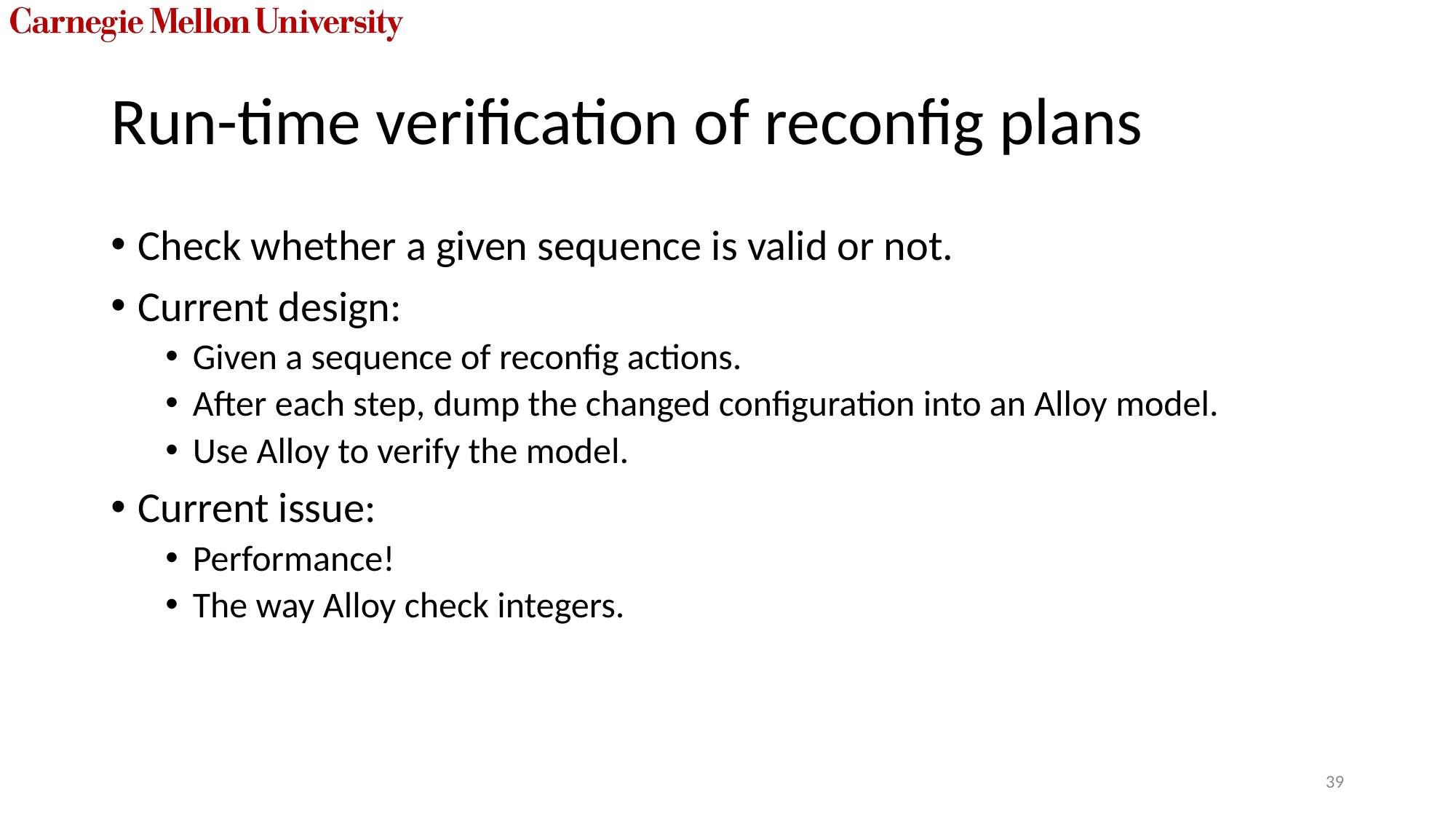

# Run-time verification of reconfig plans
Check whether a given sequence is valid or not.
Current design:
Given a sequence of reconfig actions.
After each step, dump the changed configuration into an Alloy model.
Use Alloy to verify the model.
Current issue:
Performance!
The way Alloy check integers.
39